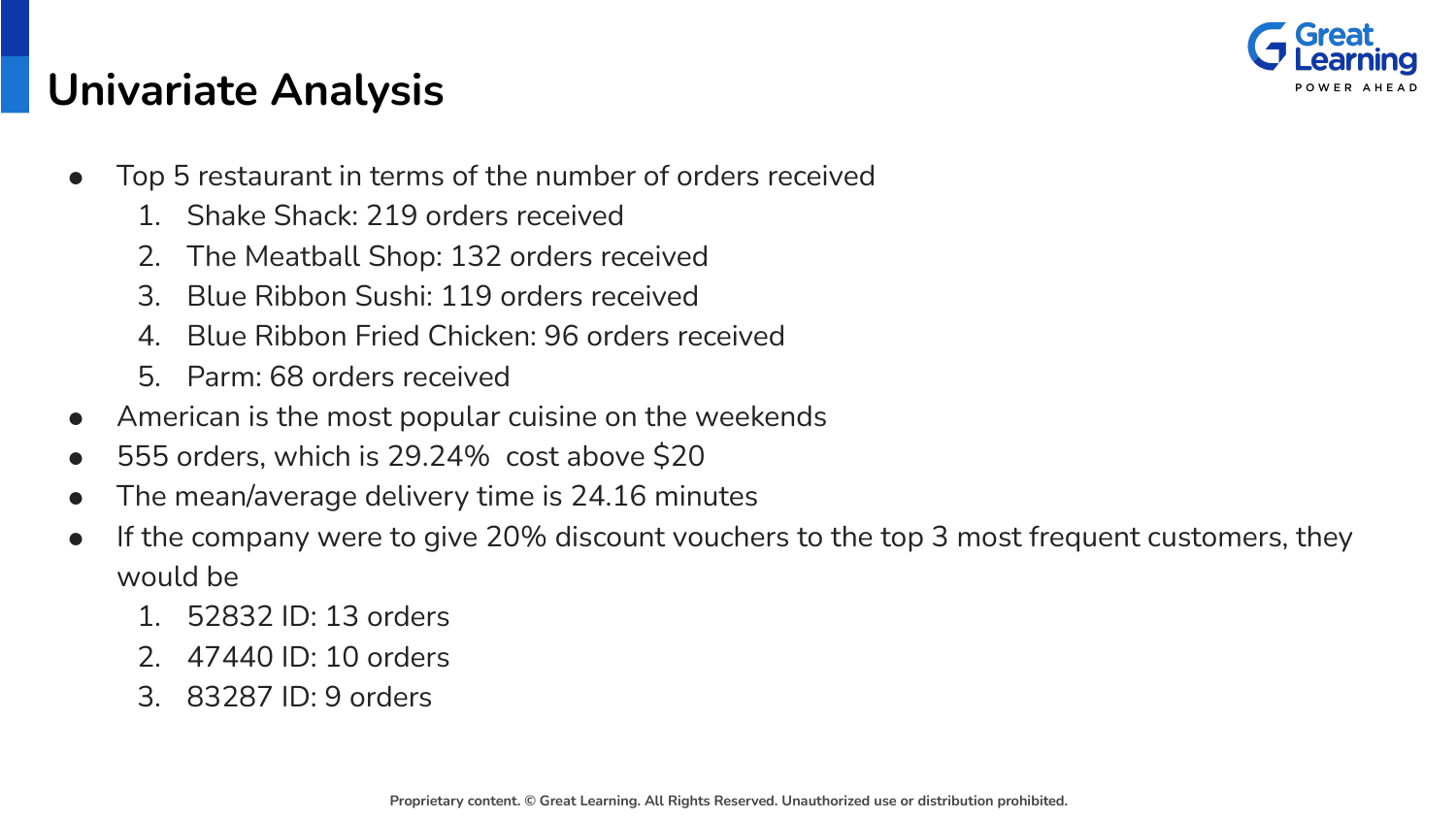

# Univariate Analysis

Top 5 restaurant in terms of the number of orders received
Shake Shack: 219 orders received
The Meatball Shop: 132 orders received
Blue Ribbon Sushi: 119 orders received
Blue Ribbon Fried Chicken: 96 orders received
Parm: 68 orders received
American is the most popular cuisine on the weekends
555 orders, which is 29.24%  cost above $20
The mean/average delivery time is 24.16 minutes
If the company were to give 20% discount vouchers to the top 3 most frequent customers, they would be
52832 ID: 13 orders
47440 ID: 10 orders
83287 ID: 9 orders